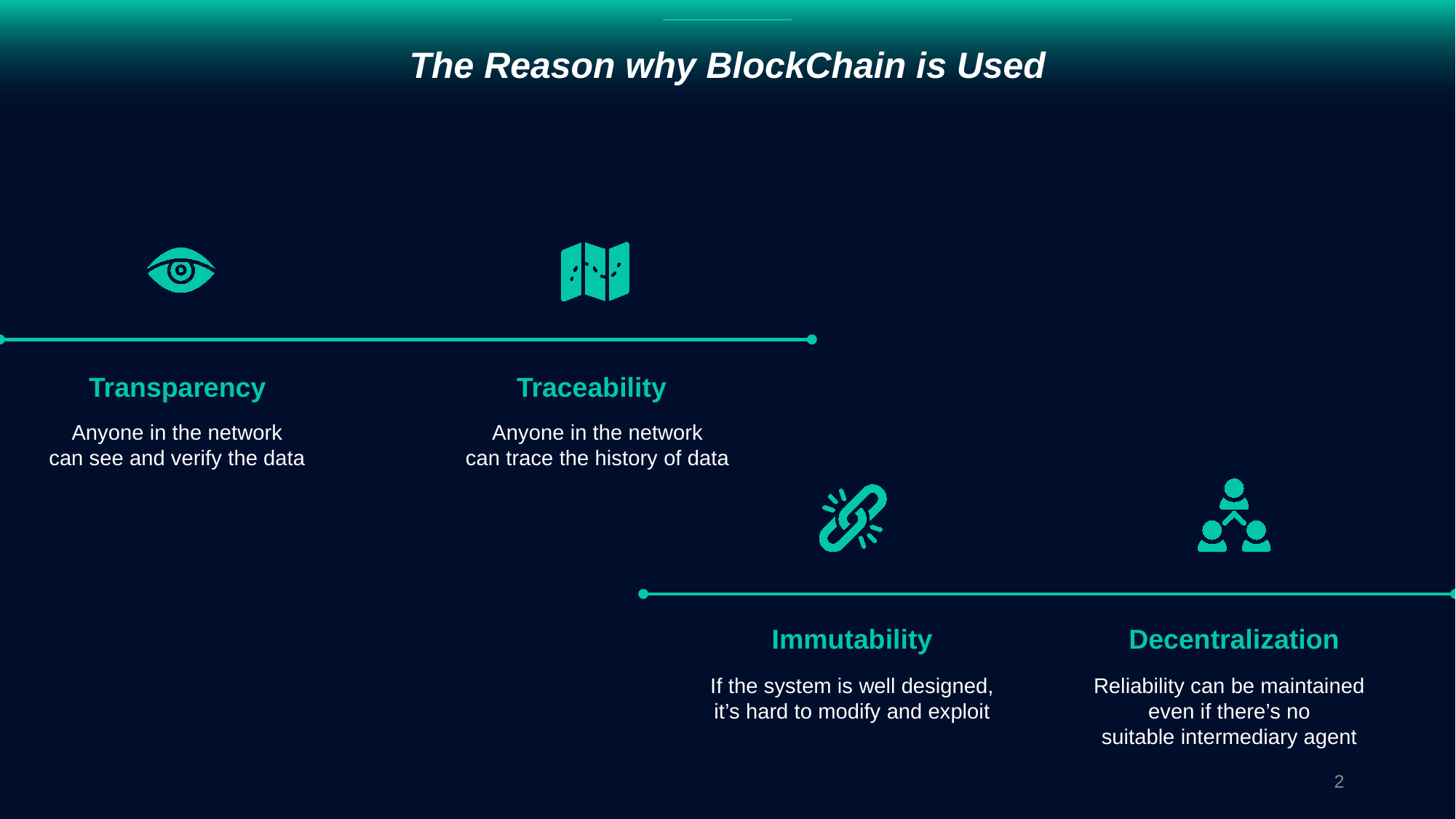

The Reason why BlockChain is Used

Traceability
Transparency
Anyone in the network
can see and verify the data
Anyone in the network
can trace the history of data

Immutability
Decentralization
Reliability can be maintained
even if there’s no
suitable intermediary agent
If the system is well designed,
it’s hard to modify and exploit
2